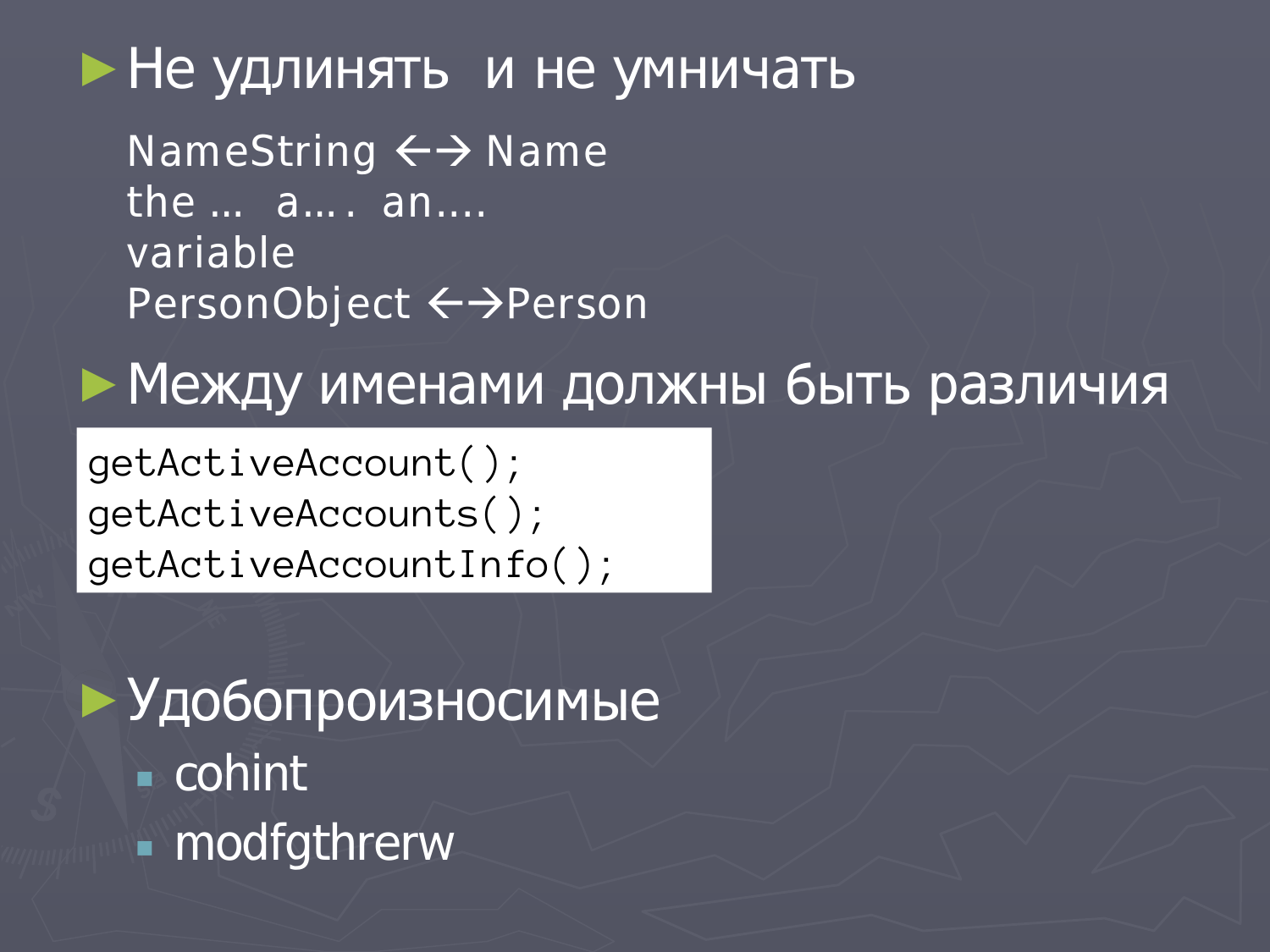

Не удлинять  и не умничать

Между именами должны быть различия

Удобопроизносимые
cohint
modfgthrerw

NameString 🡨🡪 Name
the …  a….  an....
variable
PersonObject 🡨🡪Person
getActiveAccount();
getActiveAccounts();
getActiveAccountInfo();